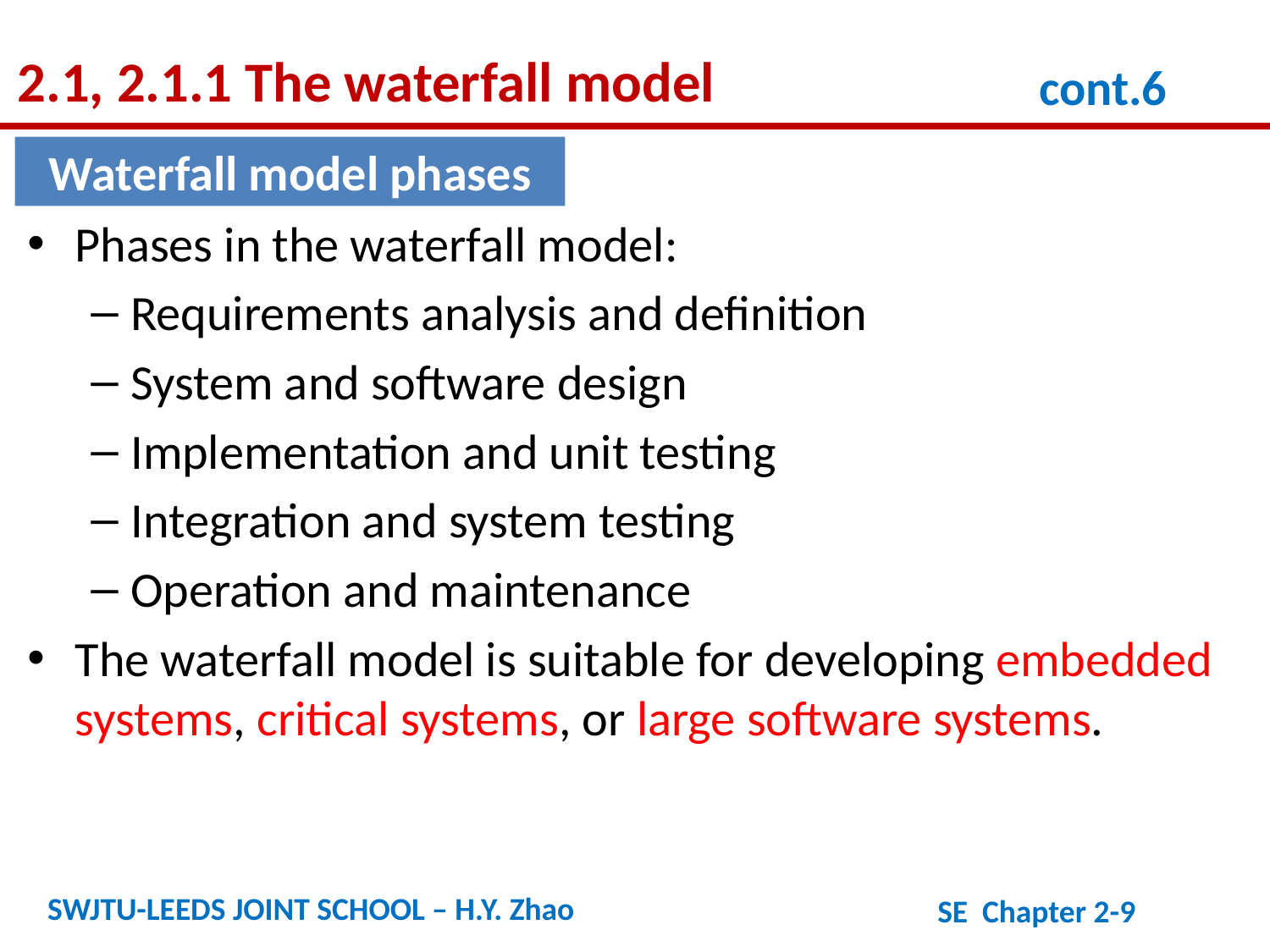

2.1, 2.1.1 The waterfall model
cont.6
Waterfall model phases
Phases in the waterfall model:
Requirements analysis and definition
System and software design
Implementation and unit testing
Integration and system testing
Operation and maintenance
The waterfall model is suitable for developing embedded systems, critical systems, or large software systems.
SWJTU-LEEDS JOINT SCHOOL – H.Y. Zhao
SE  Chapter 2-9